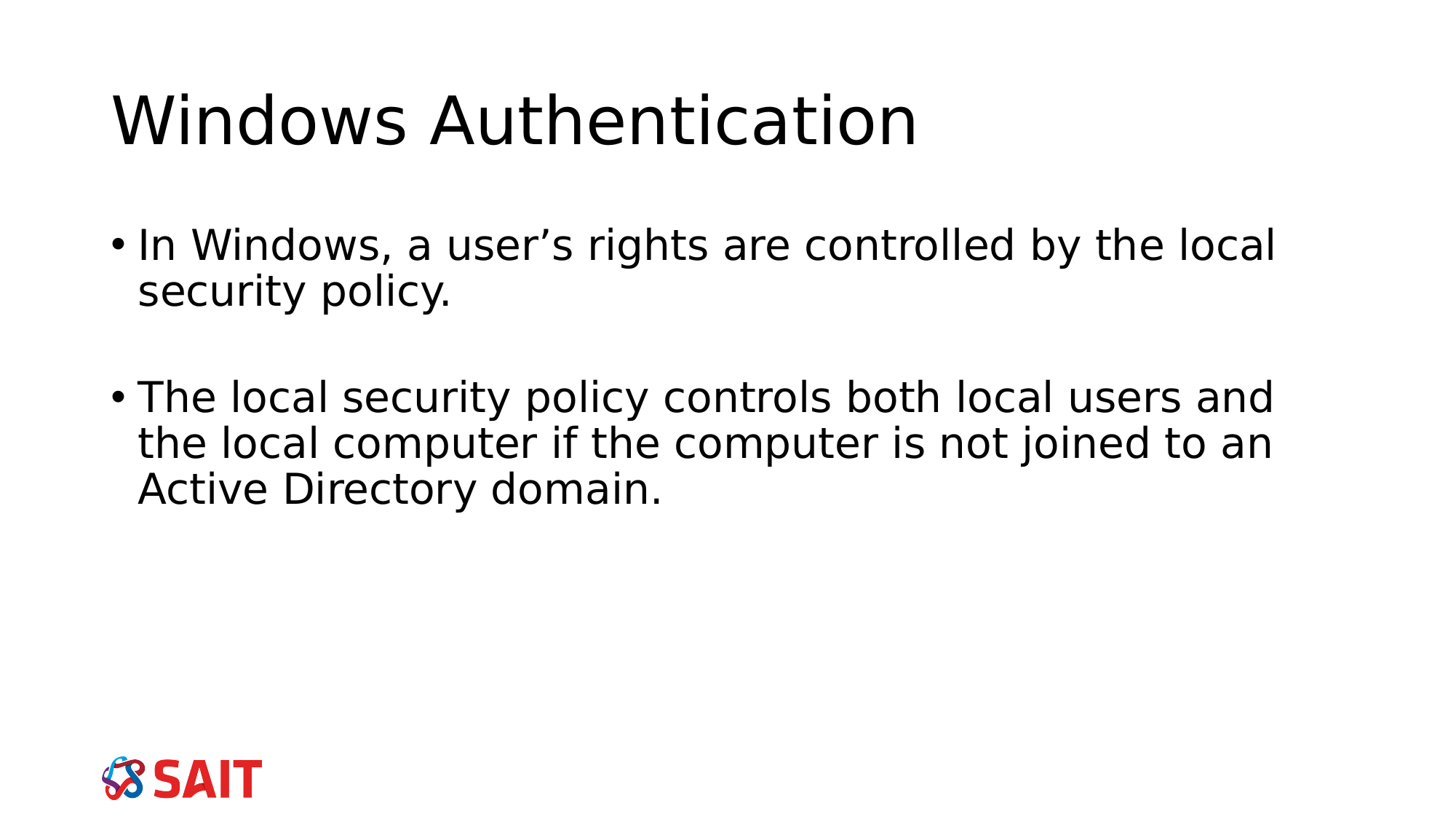

Windows Authentication
In Windows, a user’s rights are controlled by the local security policy.
The local security policy controls both local users and the local computer if the computer is not joined to an Active Directory domain.